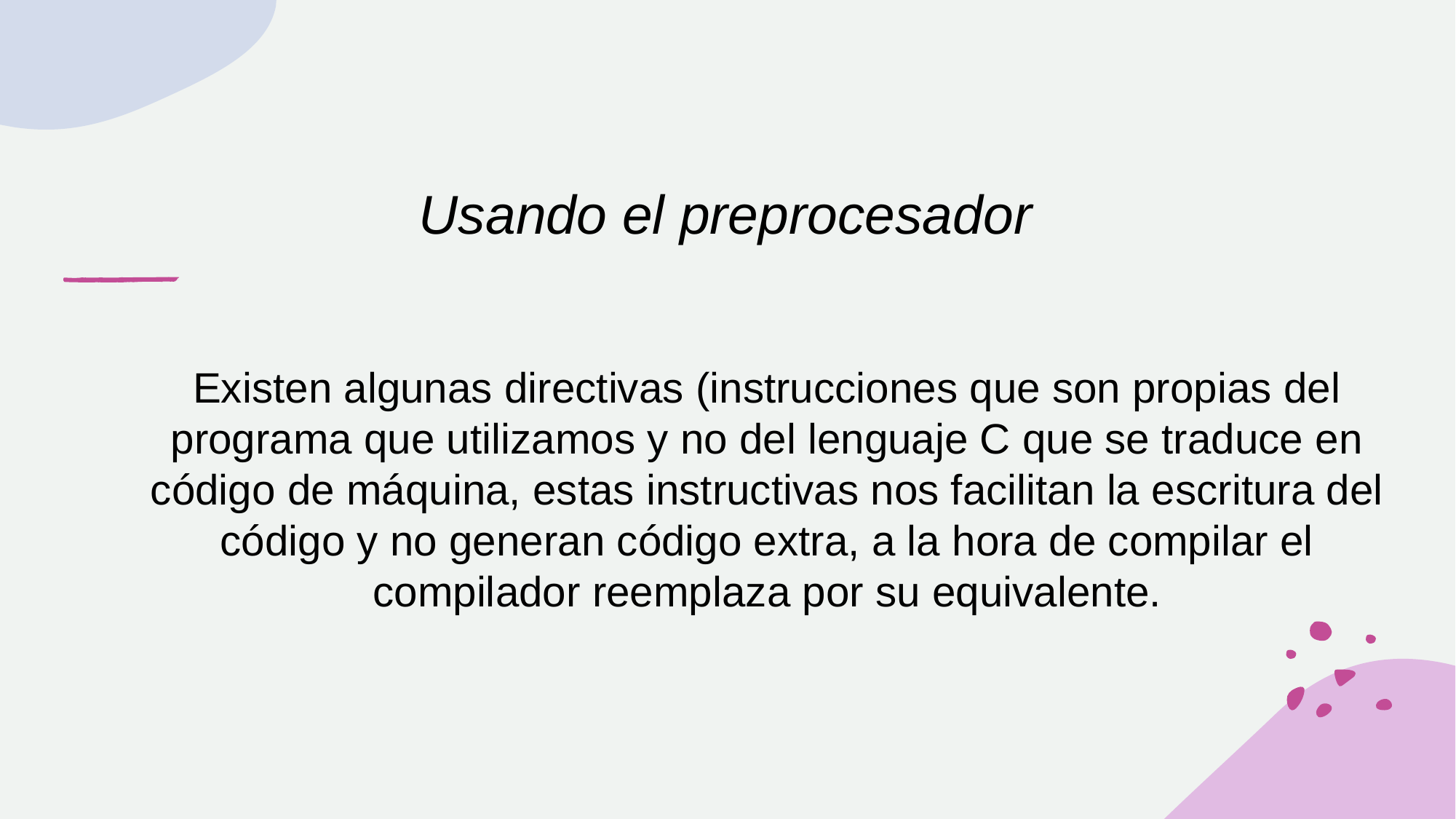

# Usando el preprocesador

Existen algunas directivas (instrucciones que son propias del programa que utilizamos y no del lenguaje C que se traduce en código de máquina, estas instructivas nos facilitan la escritura del código y no generan código extra, a la hora de compilar el compilador reemplaza por su equivalente.